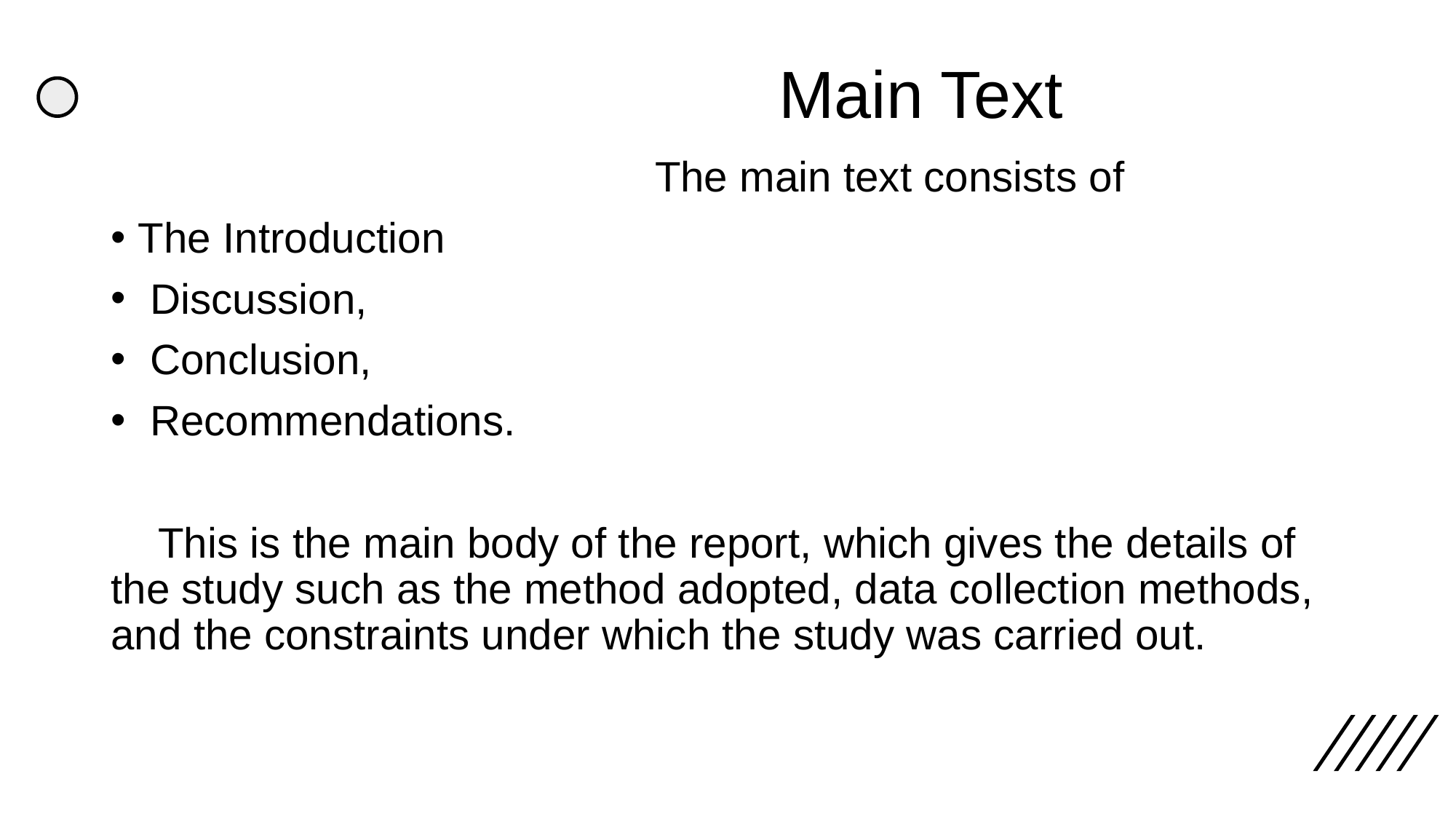

# Main Text
                                              The main text consists of
The Introduction
 Discussion,
 Conclusion,
 Recommendations.

    This is the main body of the report, which gives the details of the study such as the method adopted, data collection methods, and the constraints under which the study was carried out.